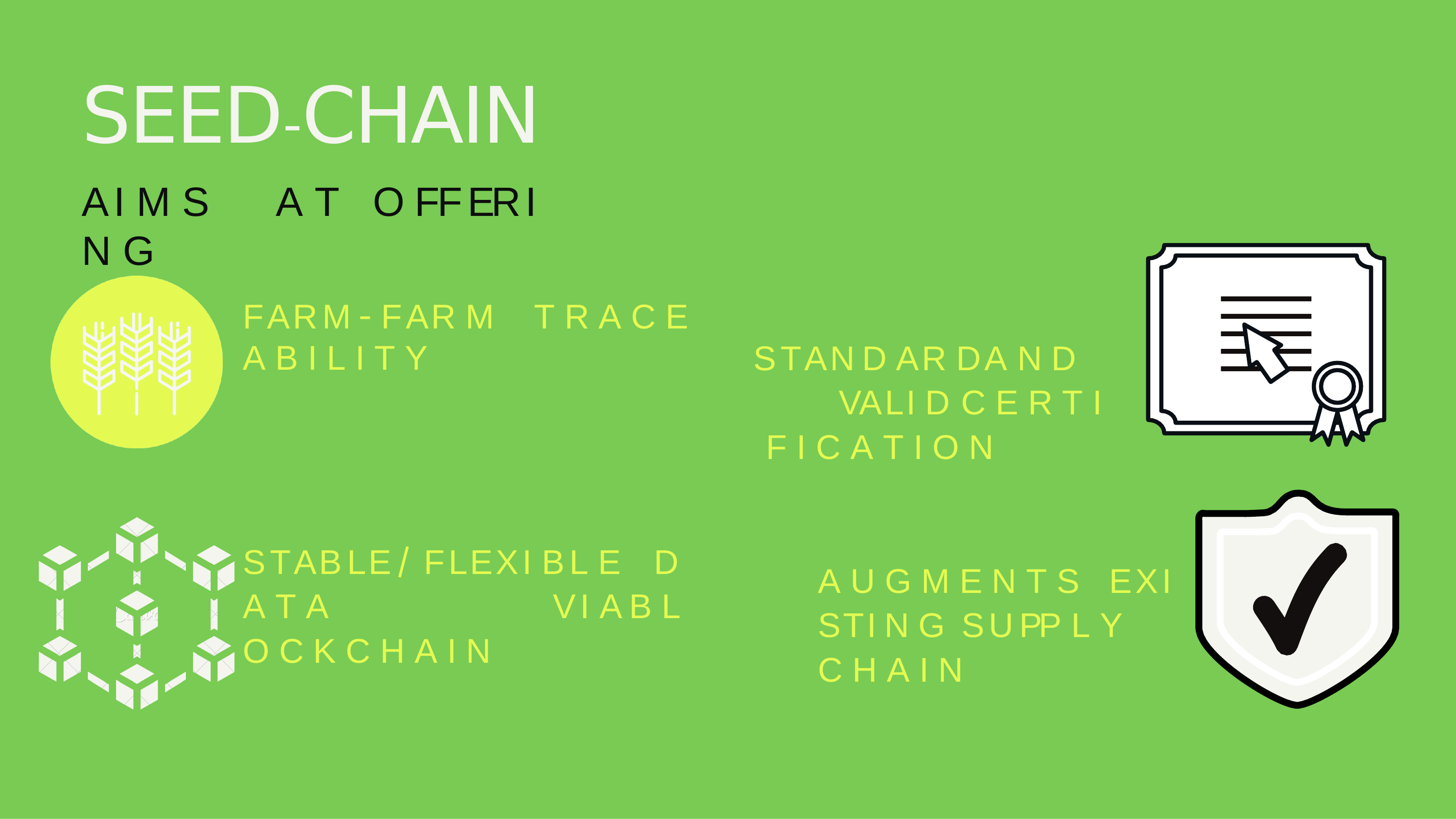

# SEED-CHAIN
A I M S	A T	O F F E R I N G

F A R  M - F A R M	T R A C E A B I L I T Y
S  T A N D A R D	A N D	V A L I D  C E R T I F I C A T I O N

S  T A B L E / F L E X I B L E	D A T A	V I A  B L O C K C H A I N
A U G M E N T S	E X I S T I N G  S  U P P L Y	C H A I N